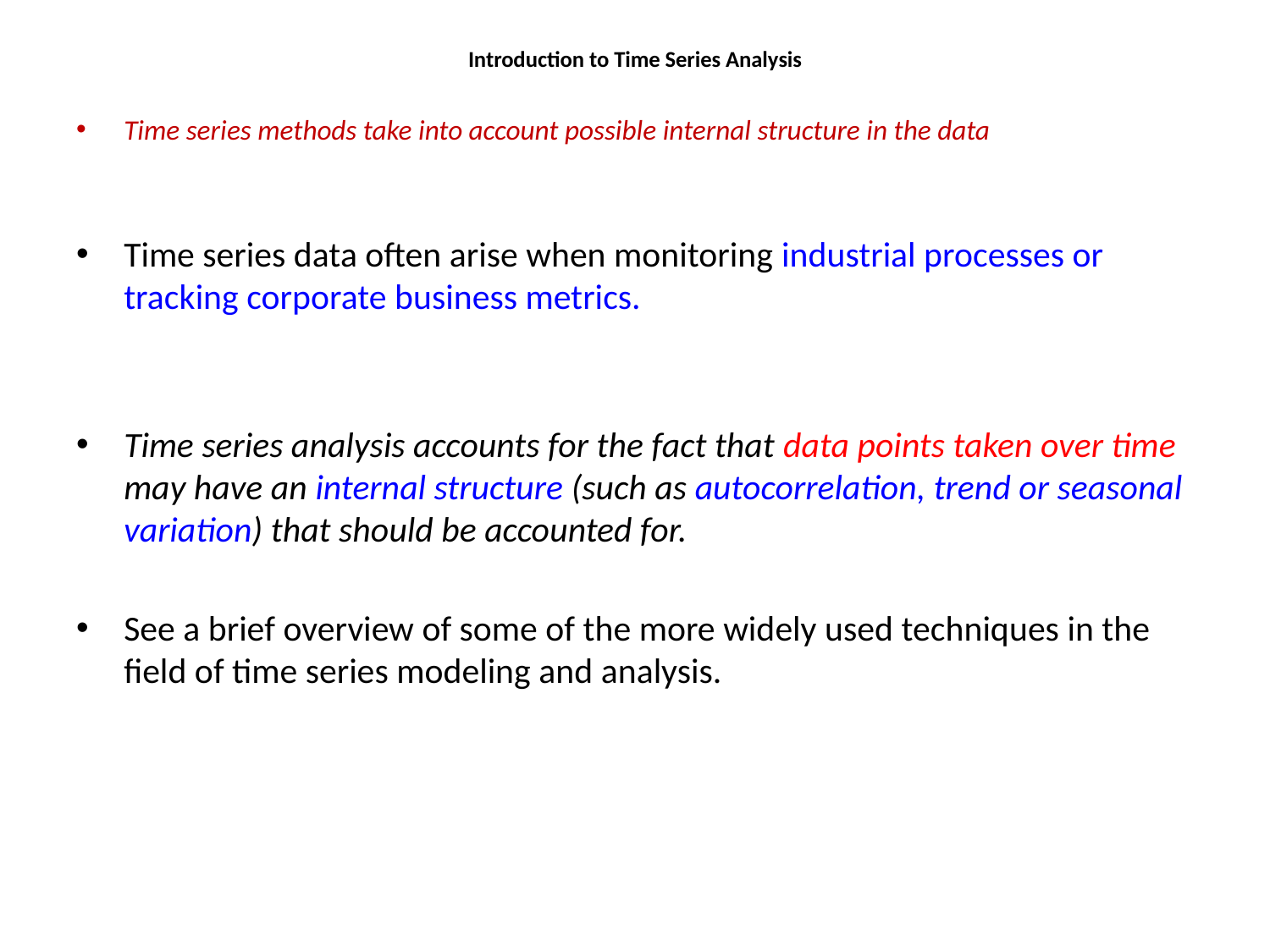

# Introduction to Time Series Analysis
Time series methods take into account possible internal structure in the data

Time series data often arise when monitoring industrial processes or tracking corporate business metrics.

Time series analysis accounts for the fact that data points taken over time may have an internal structure (such as autocorrelation, trend or seasonal variation) that should be accounted for.

See a brief overview of some of the more widely used techniques in the field of time series modeling and analysis.